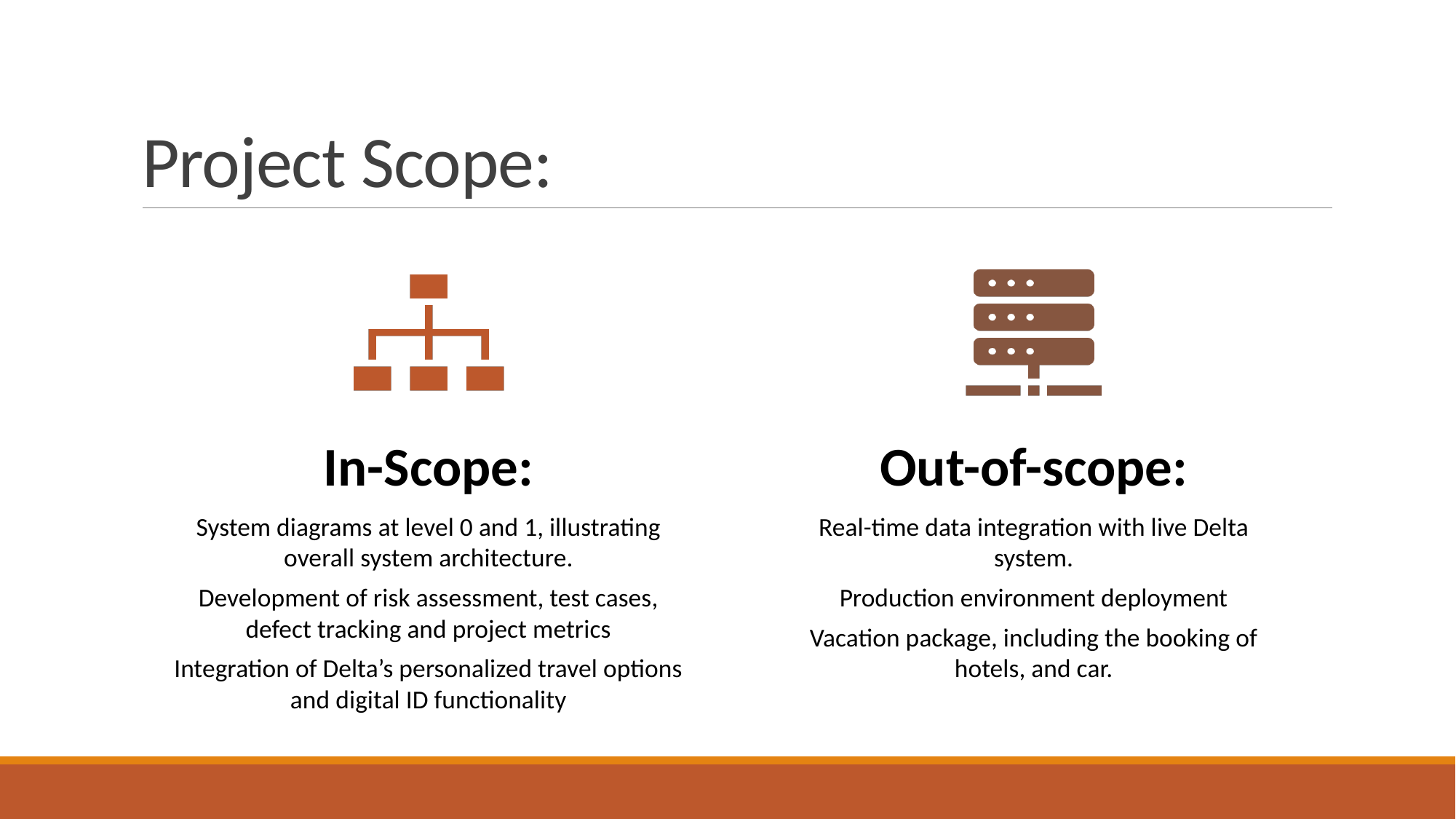

# Project Scope:
In-Scope:
System diagrams at level 0 and 1, illustrating overall system architecture.
Development of risk assessment, test cases, defect tracking and project metrics
Integration of Delta’s personalized travel options and digital ID functionality
Out-of-scope:
Real-time data integration with live Delta system.
Production environment deployment
Vacation package, including the booking of hotels, and car.